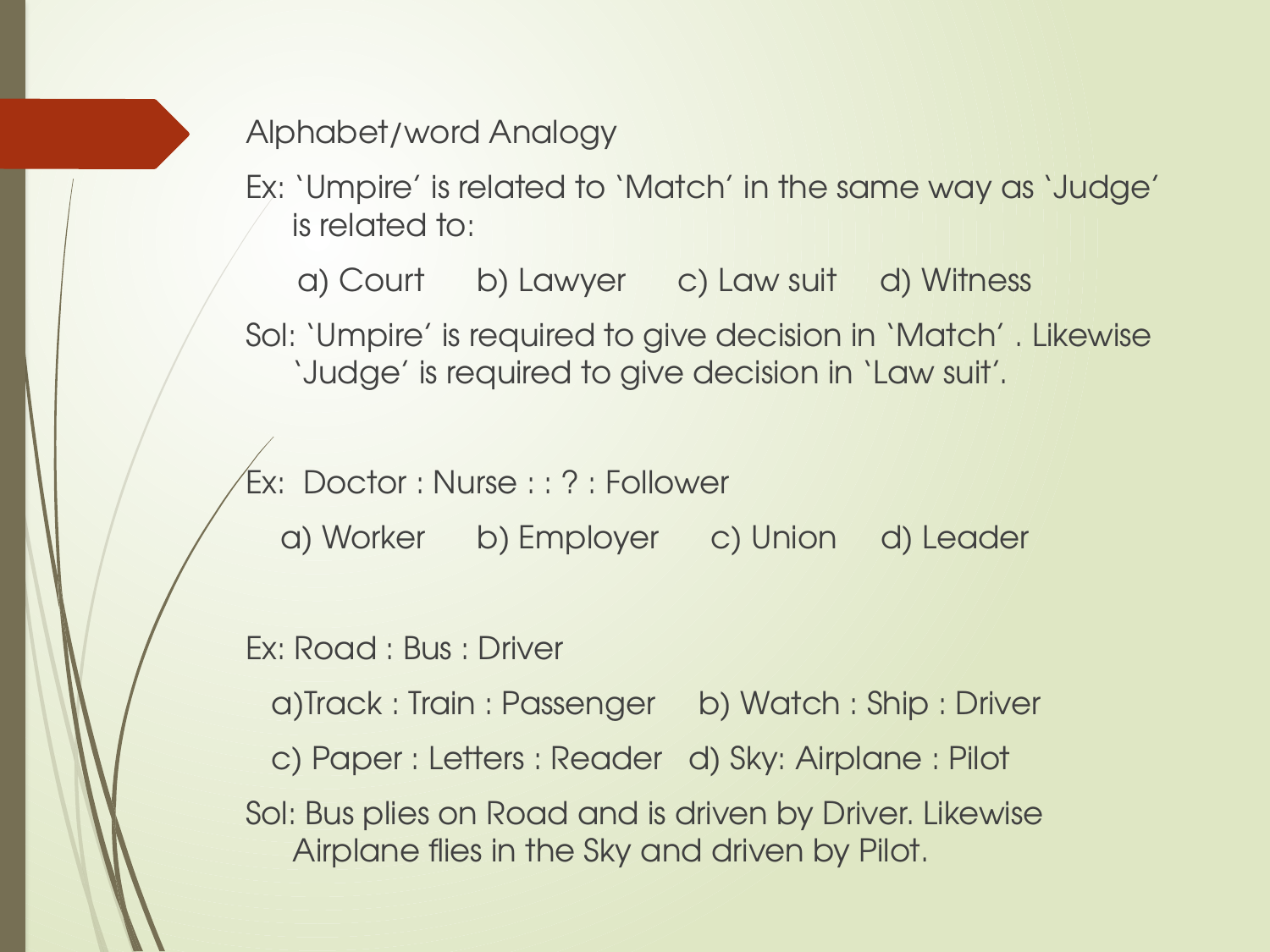

Alphabet/word Analogy
Ex: ‘Umpire’ is related to ‘Match’ in the same way as ‘Judge’ is related to:
      a) Court      b) Lawyer      c) Law suit     d) Witness
Sol: ‘Umpire’ is required to give decision in ‘Match’ . Likewise ‘Judge’ is required to give decision in ‘Law suit’.

Ex:  Doctor : Nurse : : ? : Follower
    a) Worker      b) Employer      c) Union     d) Leader

Ex: Road : Bus : Driver
   a)Track : Train : Passenger     b) Watch : Ship : Driver
   c) Paper : Letters : Reader   d) Sky: Airplane : Pilot
Sol: Bus plies on Road and is driven by Driver. Likewise Airplane flies in the Sky and driven by Pilot.